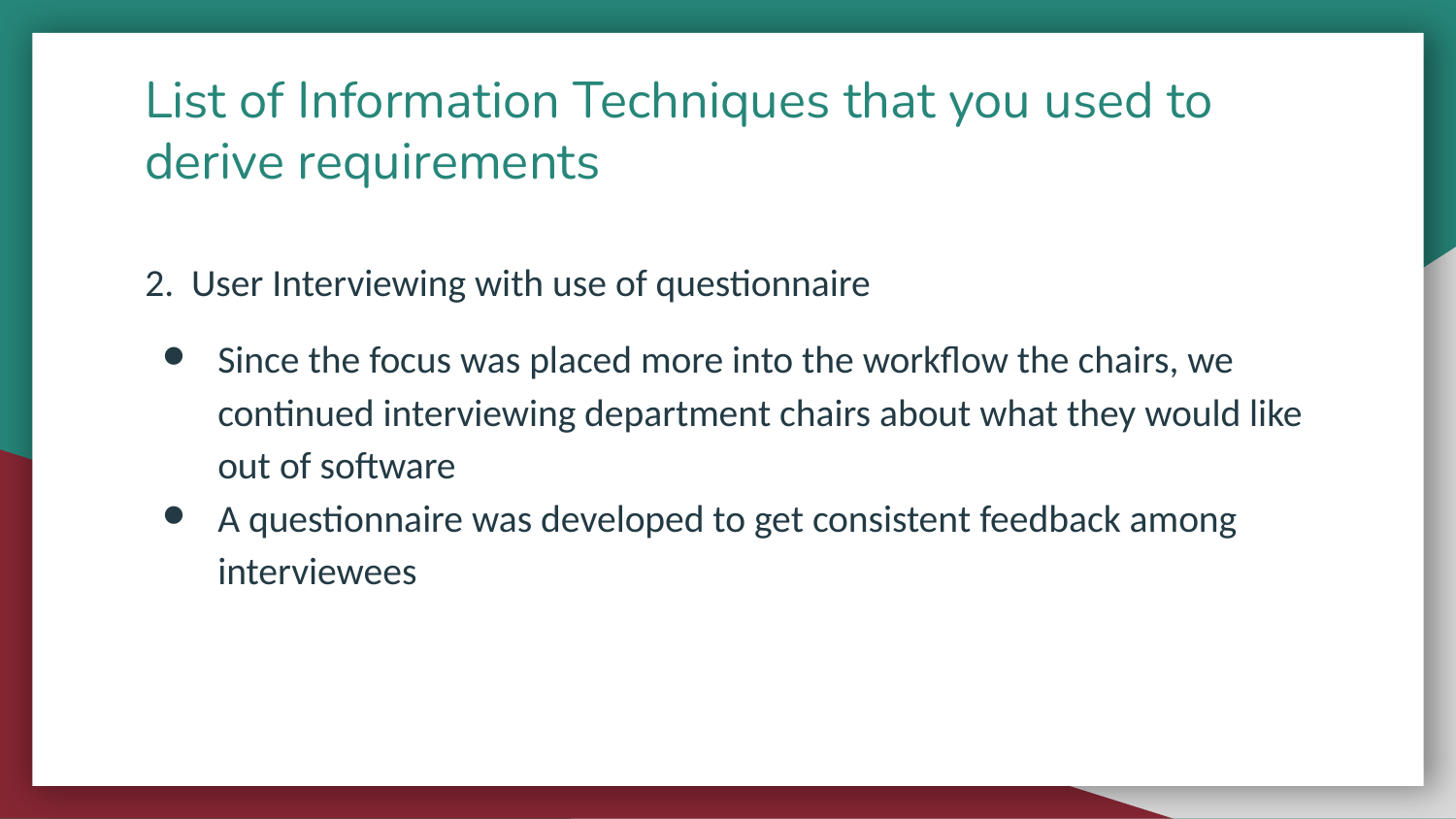

# List of Information Techniques that you used to derive requirements
2.  User Interviewing with use of questionnaire
Since the focus was placed more into the workflow the chairs, we continued interviewing department chairs about what they would like out of software
A questionnaire was developed to get consistent feedback among interviewees